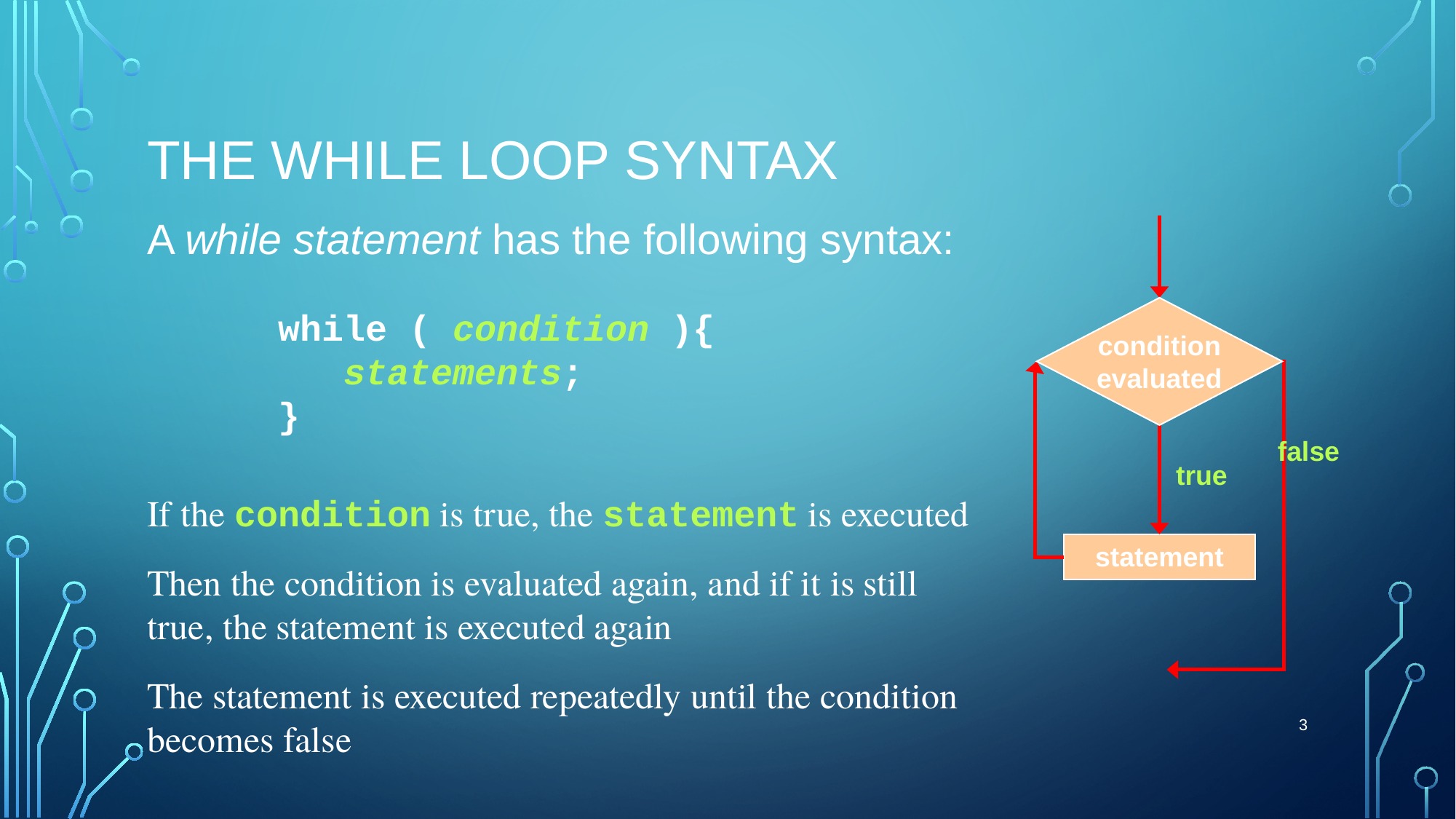

0
# The while Loop syntax
A while statement has the following syntax:

condition
evaluated
while ( condition ){
   statements;
}
false
true
statement

If the condition is true, the statement is executed
Then the condition is evaluated again, and if it is still true, the statement is executed again
The statement is executed repeatedly until the condition becomes false
3